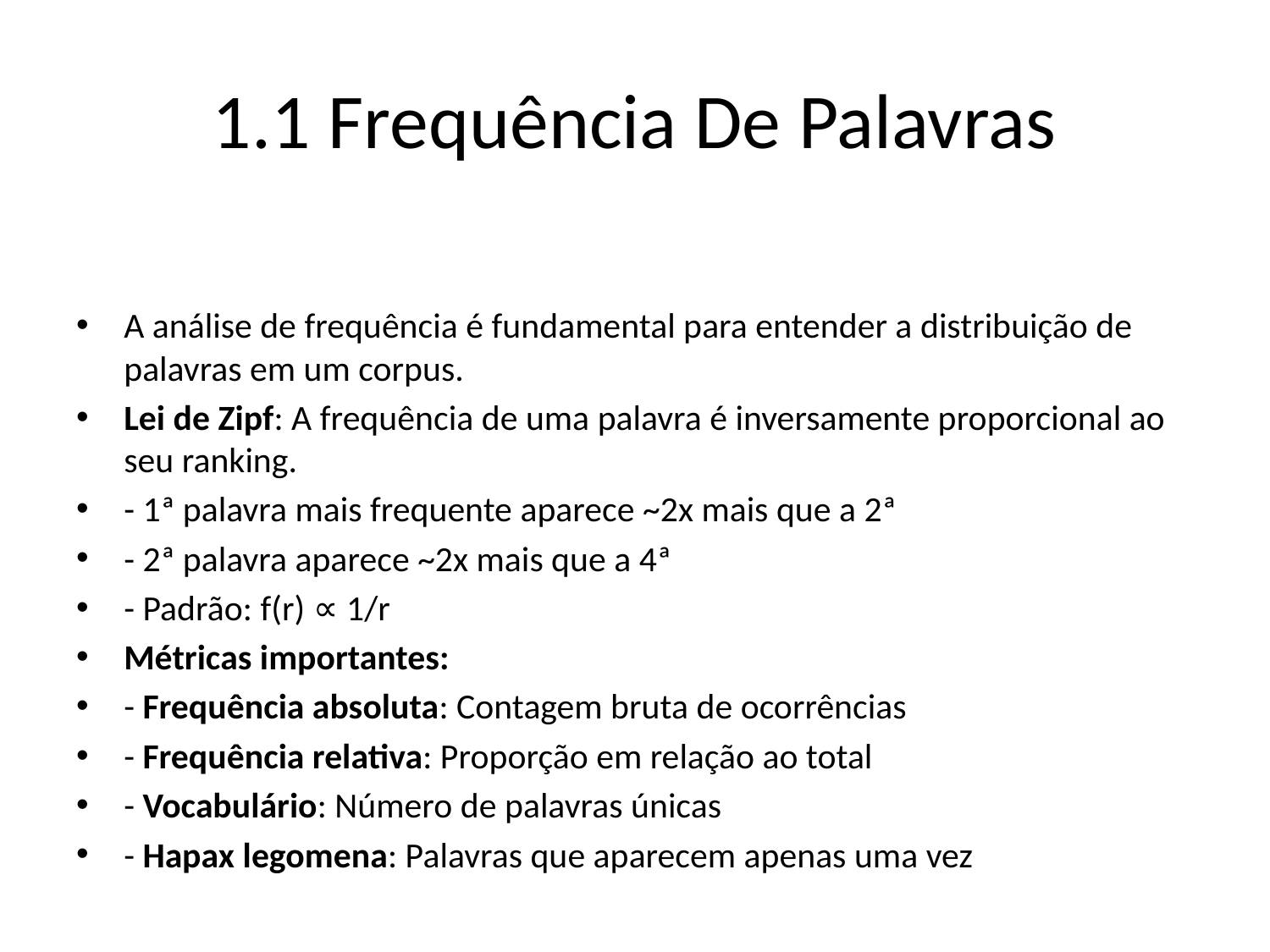

# 1.1 Frequência De Palavras

A análise de frequência é fundamental para entender a distribuição de palavras em um corpus.
Lei de Zipf: A frequência de uma palavra é inversamente proporcional ao seu ranking.
- 1ª palavra mais frequente aparece ~2x mais que a 2ª
- 2ª palavra aparece ~2x mais que a 4ª
- Padrão: f(r) ∝ 1/r
Métricas importantes:
- Frequência absoluta: Contagem bruta de ocorrências
- Frequência relativa: Proporção em relação ao total
- Vocabulário: Número de palavras únicas
- Hapax legomena: Palavras que aparecem apenas uma vez